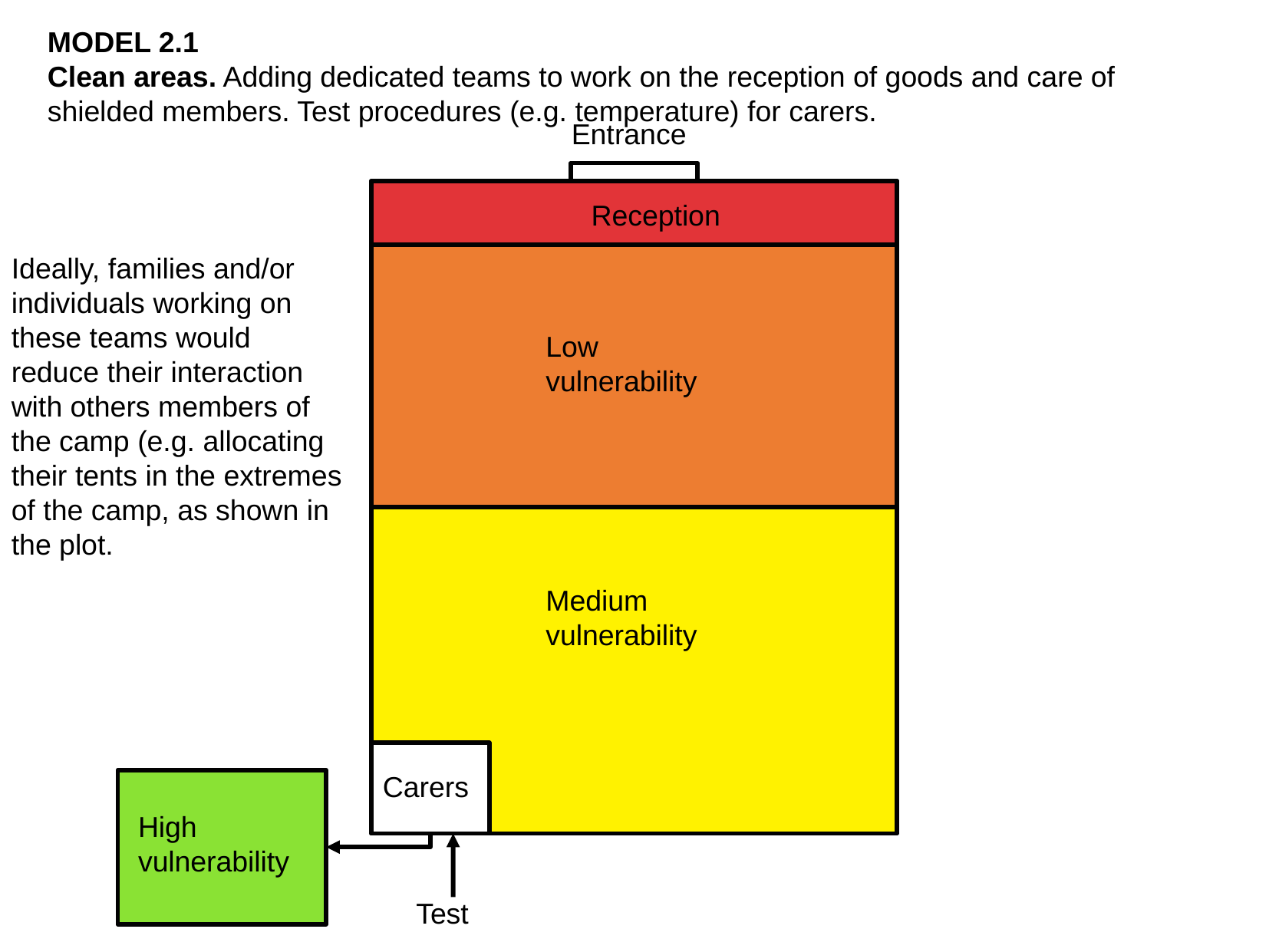

MODEL 2.1
Clean areas. Adding dedicated teams to work on the reception of goods and care of shielded members. Test procedures (e.g. temperature) for carers.
Entrance

Reception
Ideally, families and/or individuals working on these teams would reduce their interaction with others members of the camp (e.g. allocating their tents in the extremes of the camp, as shown in the plot.

Low vulnerability
Medium vulnerability

Carers

High
vulnerability

Test